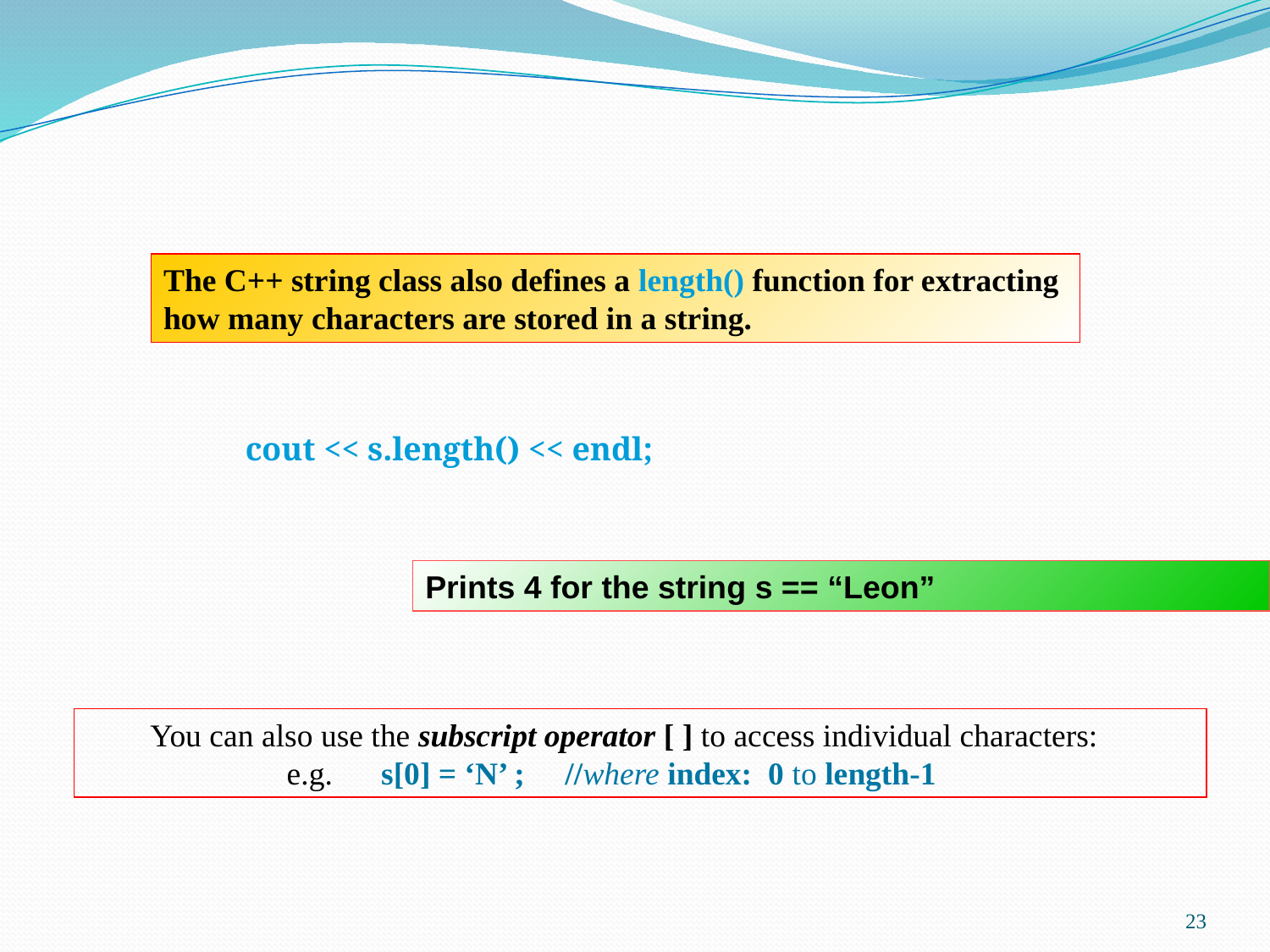

The C++ string class also defines a length() function for extracting
how many characters are stored in a string.
cout << s.length() << endl;
Prints 4 for the string s == “Leon”
You can also use the subscript operator [ ] to access individual characters:
                 e.g.      s[0] = ‘N’ ;     //where index:  0 to length-1
23